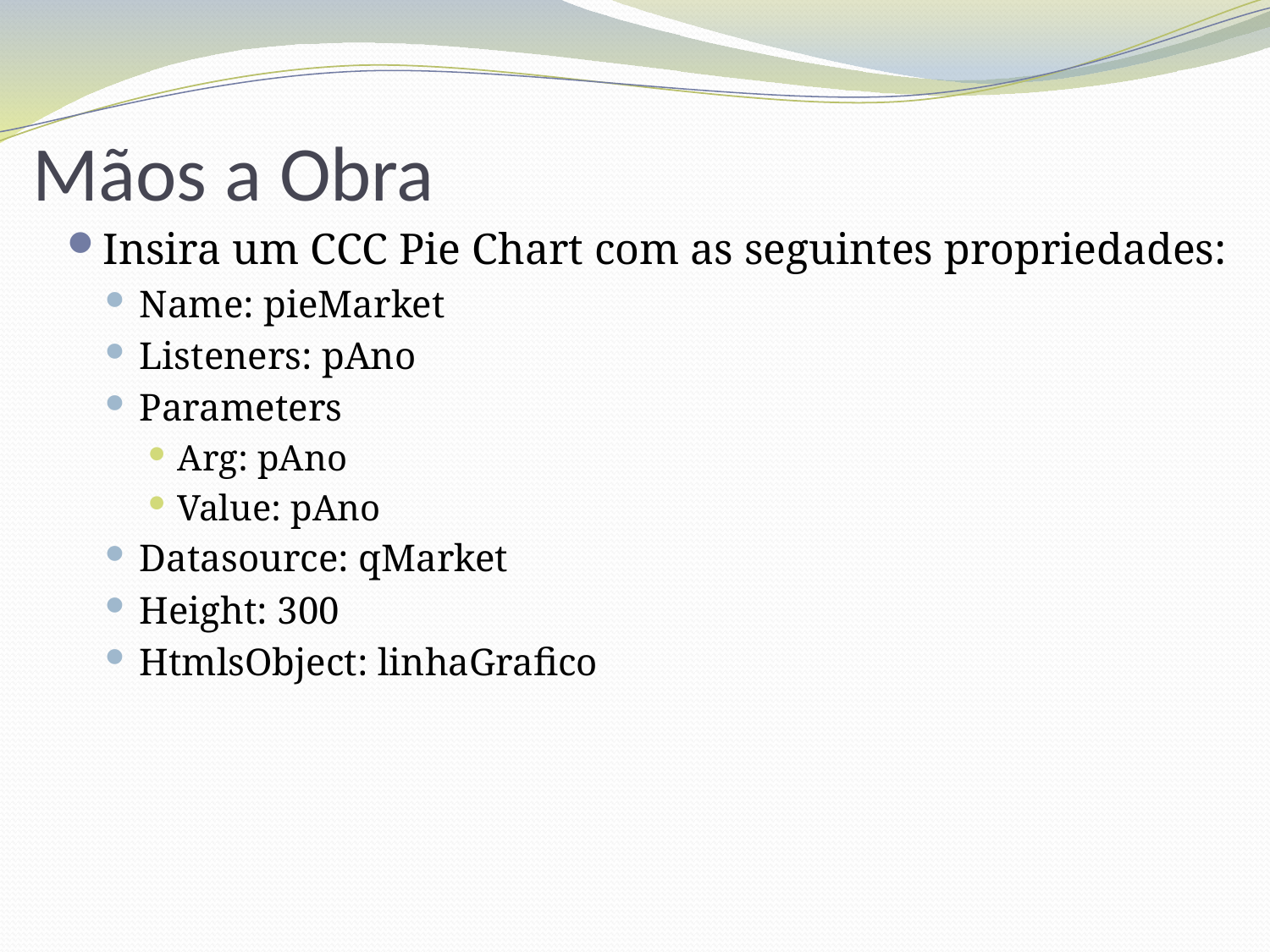

# Mãos a Obra
Insira um CCC Pie Chart com as seguintes propriedades:
Name: pieMarket
Listeners: pAno
Parameters
Arg: pAno
Value: pAno
Datasource: qMarket
Height: 300
HtmlsObject: linhaGrafico